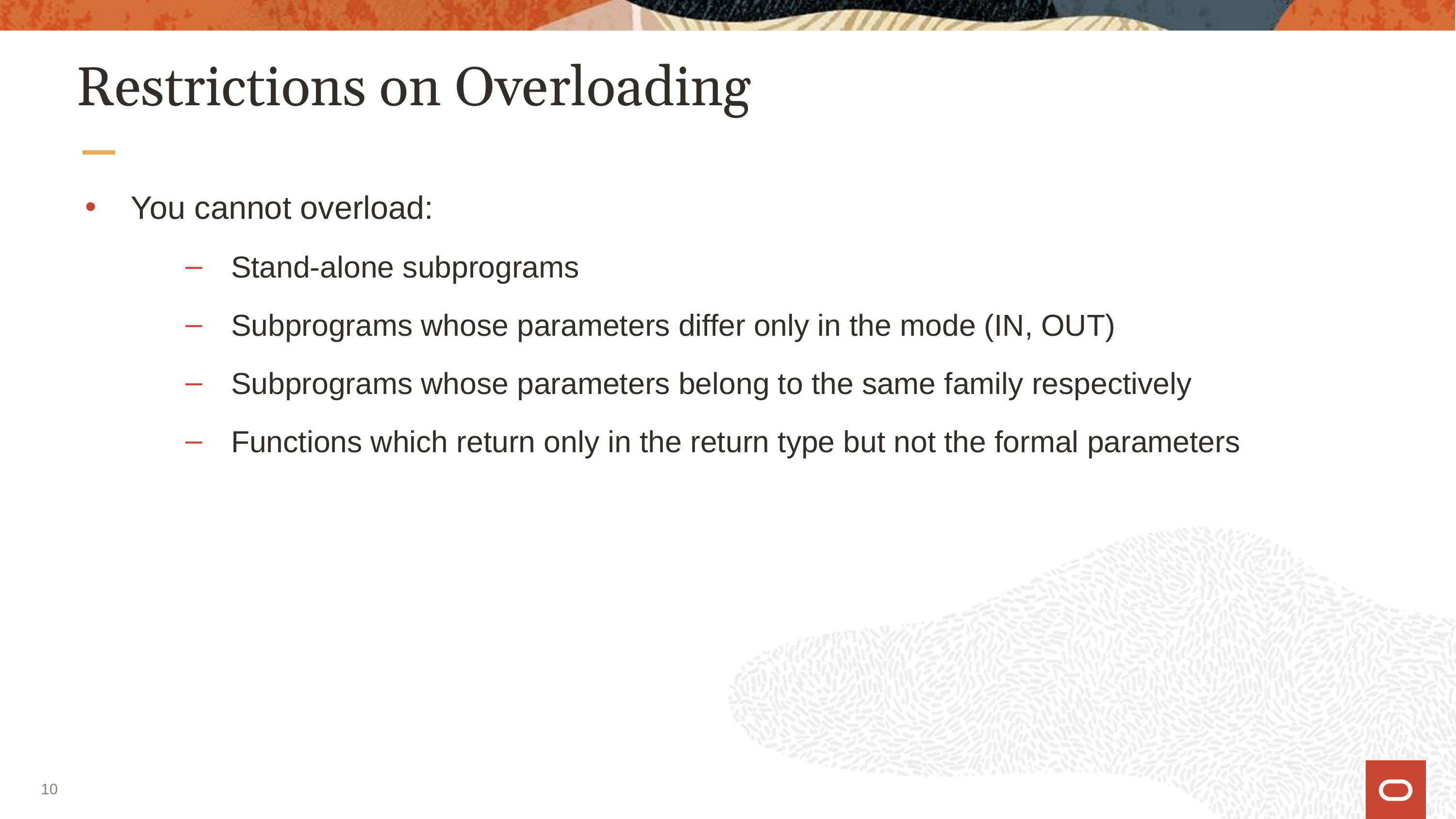

# Restrictions on Overloading
You cannot overload:
Stand-alone subprograms
Subprograms whose parameters differ only in the mode (IN, OUT)
Subprograms whose parameters belong to the same family respectively
Functions which return only in the return type but not the formal parameters